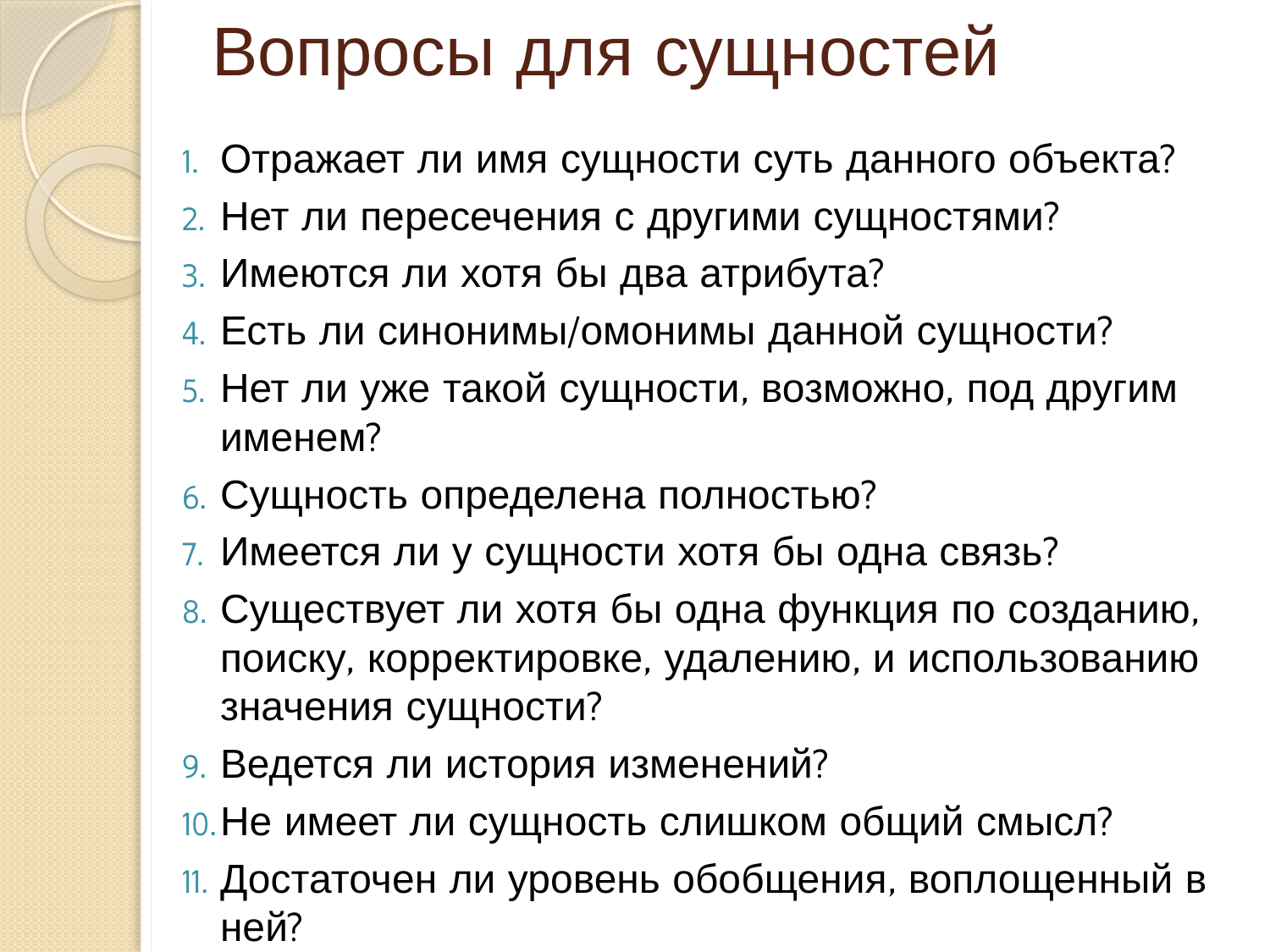

# Вопросы для сущностей
Отражает ли имя сущности суть данного объекта?
Нет ли пересечения с другими сущностями?
Имеются ли хотя бы два атрибута?
Есть ли синонимы/омонимы данной сущности?
Нет ли уже такой сущности, возможно, под другим именем?
Сущность определена полностью?
Имеется ли у сущности хотя бы одна связь?
Существует ли хотя бы одна функция по созданию, поиску, корректировке, удалению, и использованию значения сущности?
Ведется ли история изменений?
Не имеет ли сущность слишком общий смысл?
Достаточен ли уровень обобщения, воплощенный в ней?